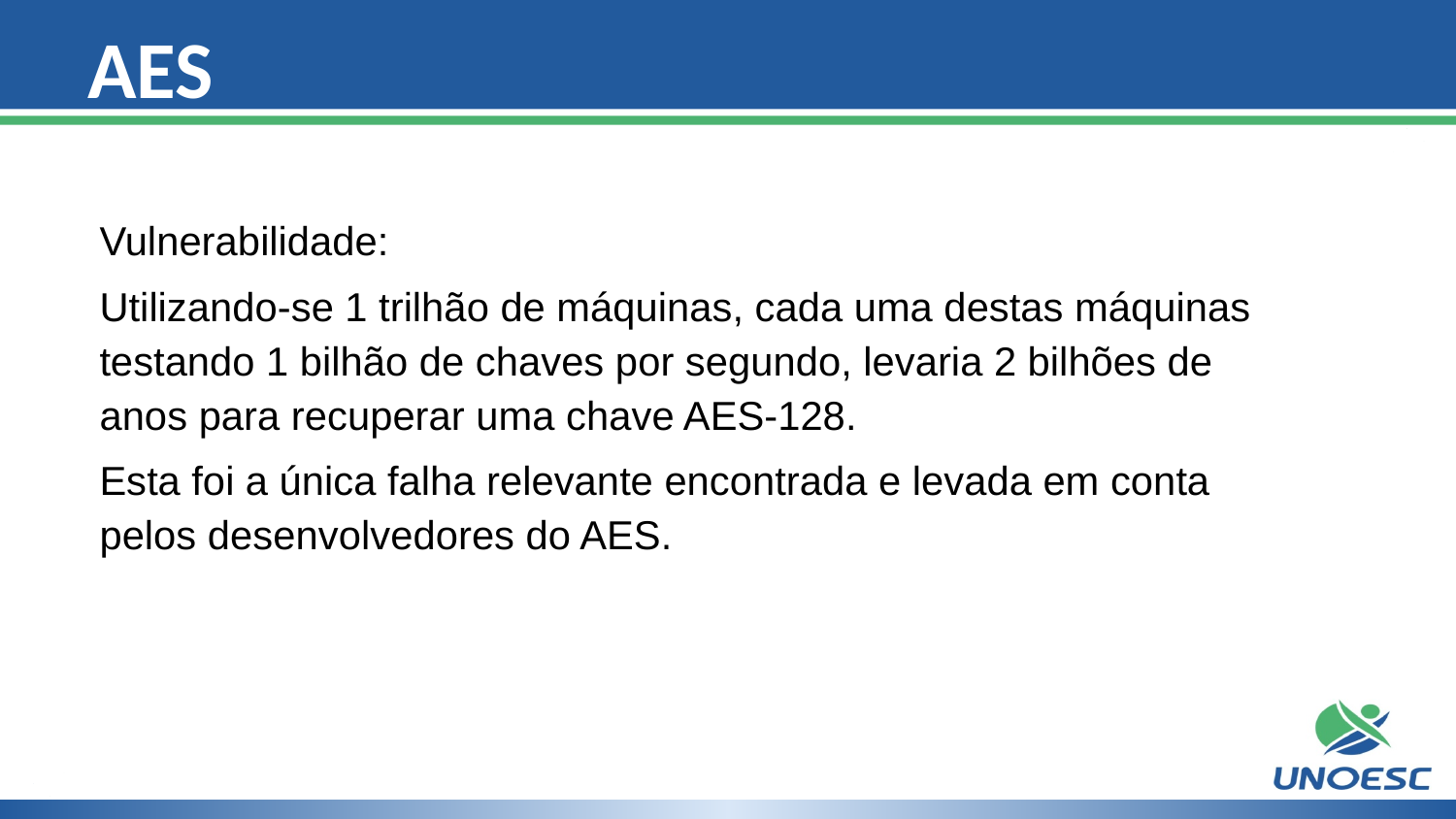

# AES
Vulnerabilidade:
Utilizando-se 1 trilhão de máquinas, cada uma destas máquinas testando 1 bilhão de chaves por segundo, levaria 2 bilhões de anos para recuperar uma chave AES-128.
Esta foi a única falha relevante encontrada e levada em conta pelos desenvolvedores do AES.